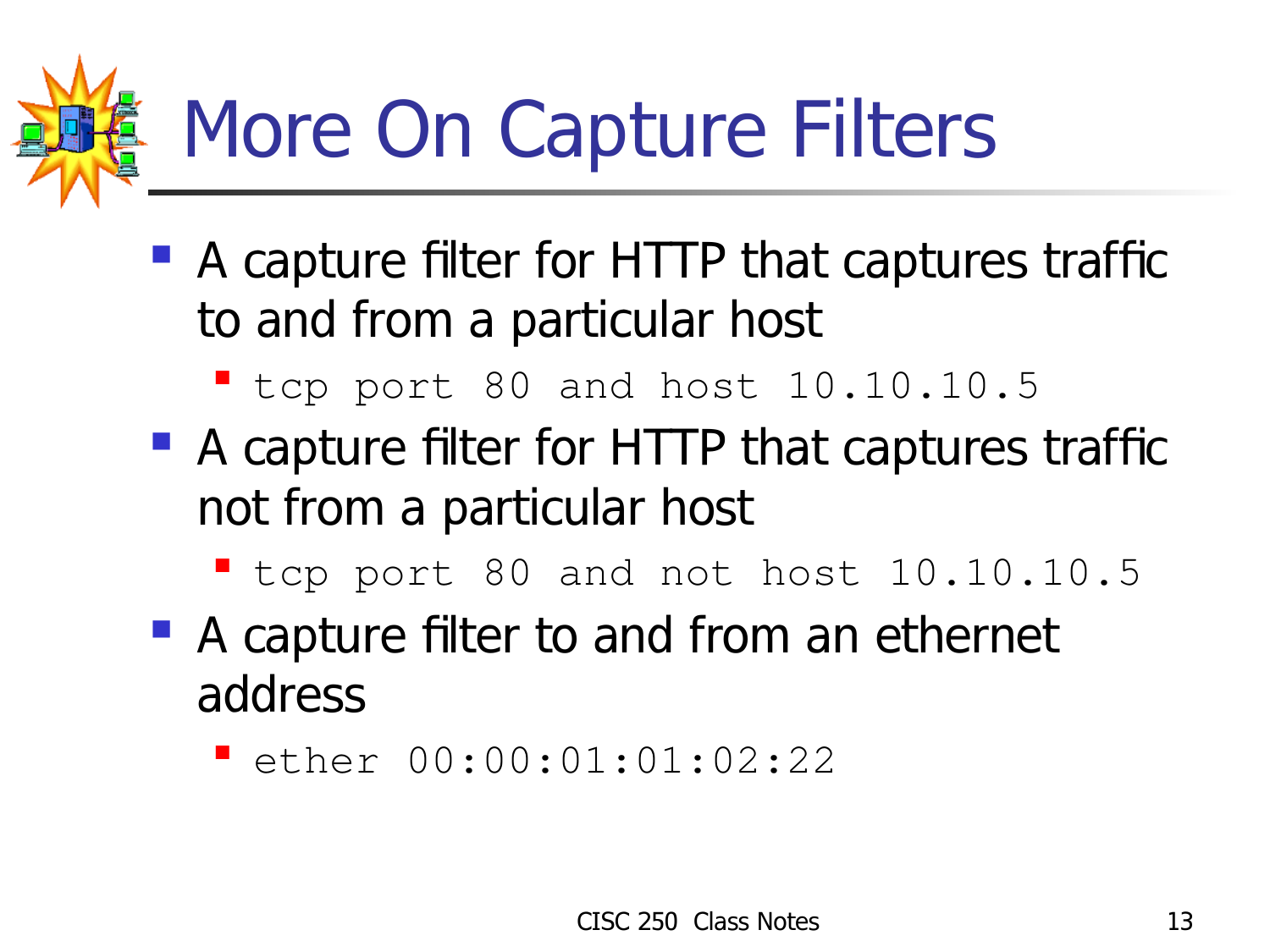

# More On Capture Filters
A capture filter for HTTP that captures traffic to and from a particular host
tcp port 80 and host 10.10.10.5
A capture filter for HTTP that captures traffic not from a particular host
tcp port 80 and not host 10.10.10.5
A capture filter to and from an ethernet address
ether 00:00:01:01:02:22

CISC 250  Class Notes
13